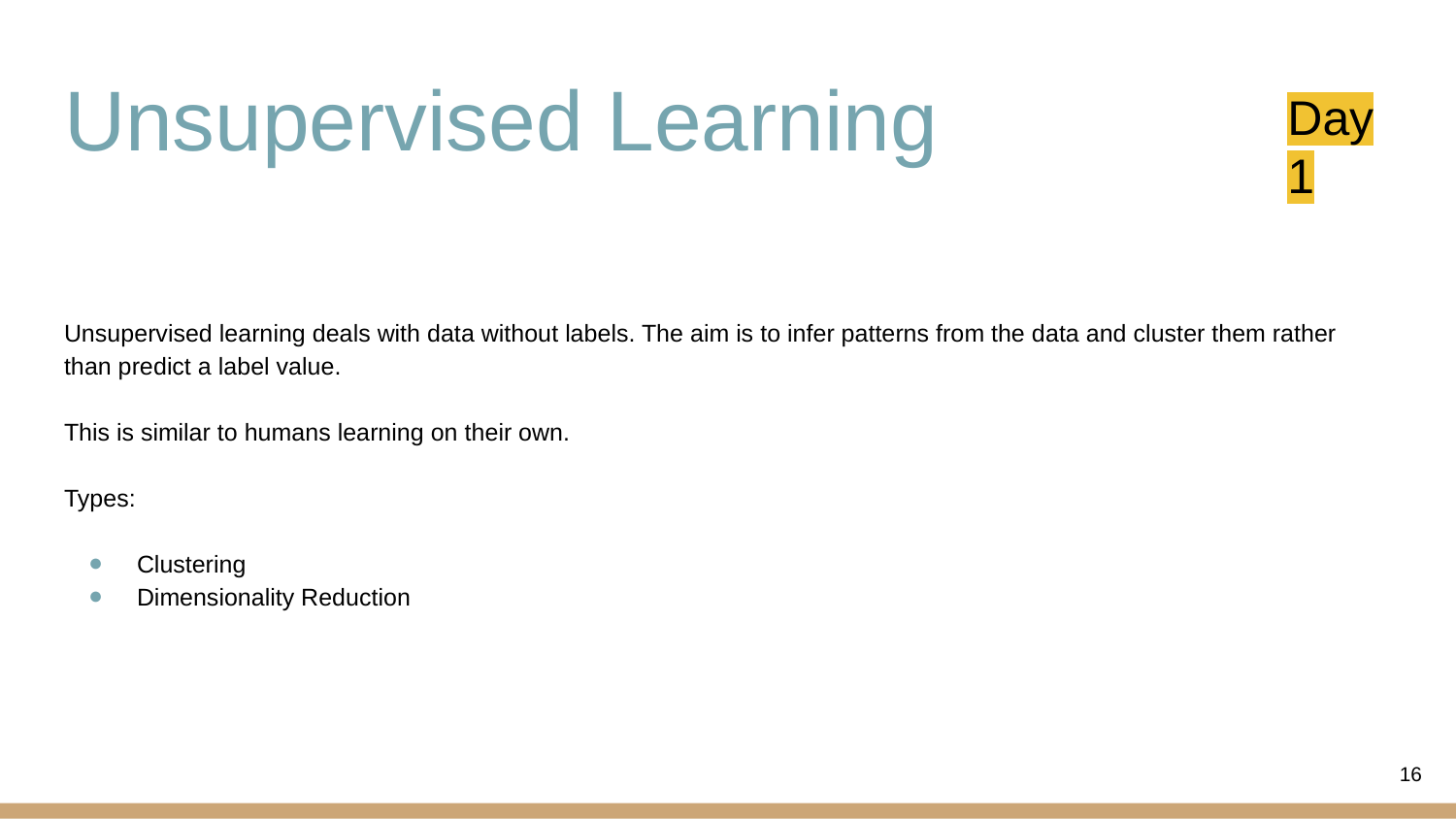

# Unsupervised Learning
Day 1
Unsupervised learning deals with data without labels. The aim is to infer patterns from the data and cluster them rather than predict a label value.
This is similar to humans learning on their own.
Types:
Clustering
Dimensionality Reduction
16